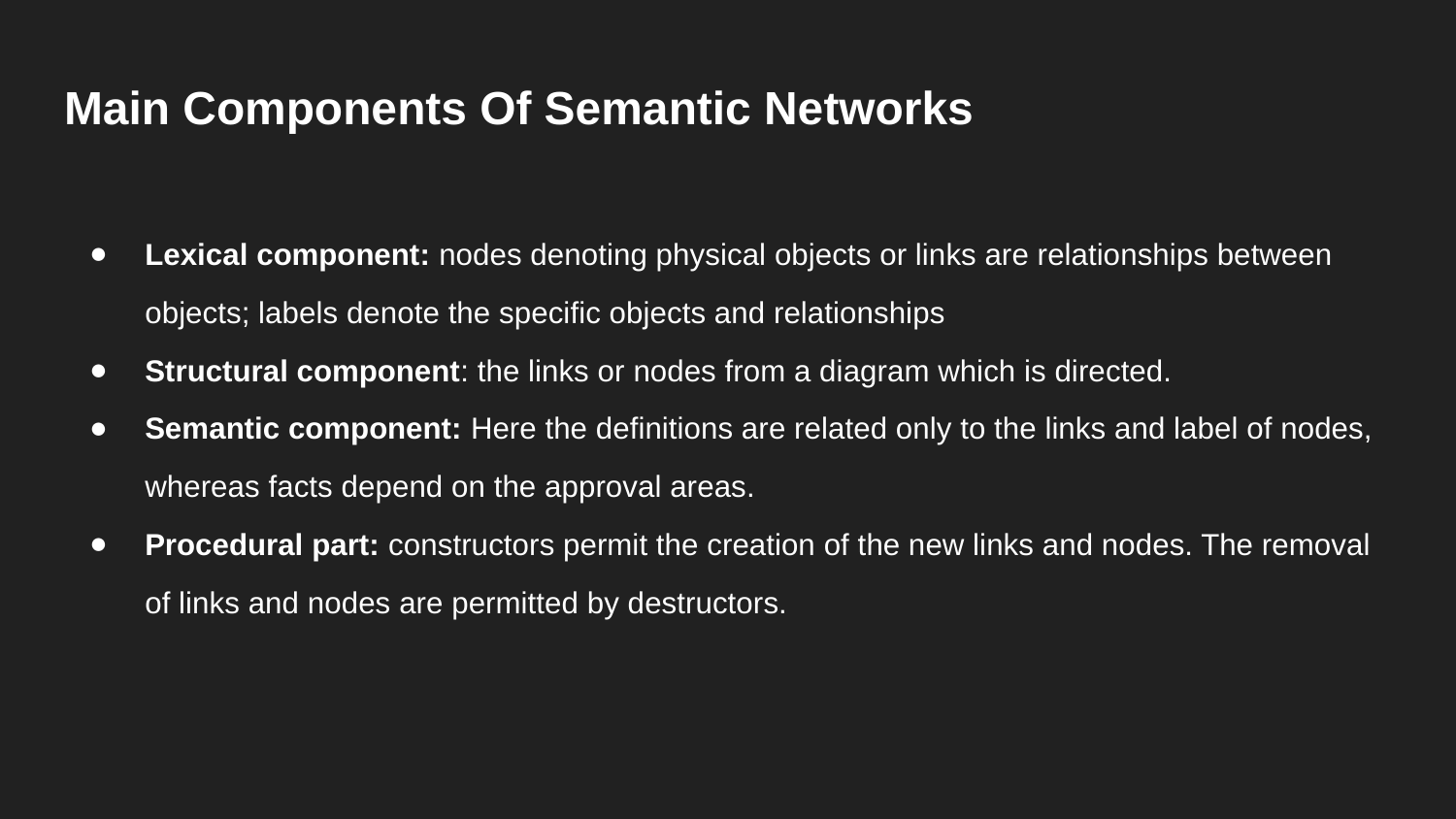

# Main Components Of Semantic Networks

Lexical component: nodes denoting physical objects or links are relationships between objects; labels denote the specific objects and relationships
Structural component: the links or nodes from a diagram which is directed.
Semantic component: Here the definitions are related only to the links and label of nodes, whereas facts depend on the approval areas.
Procedural part: constructors permit the creation of the new links and nodes. The removal of links and nodes are permitted by destructors.